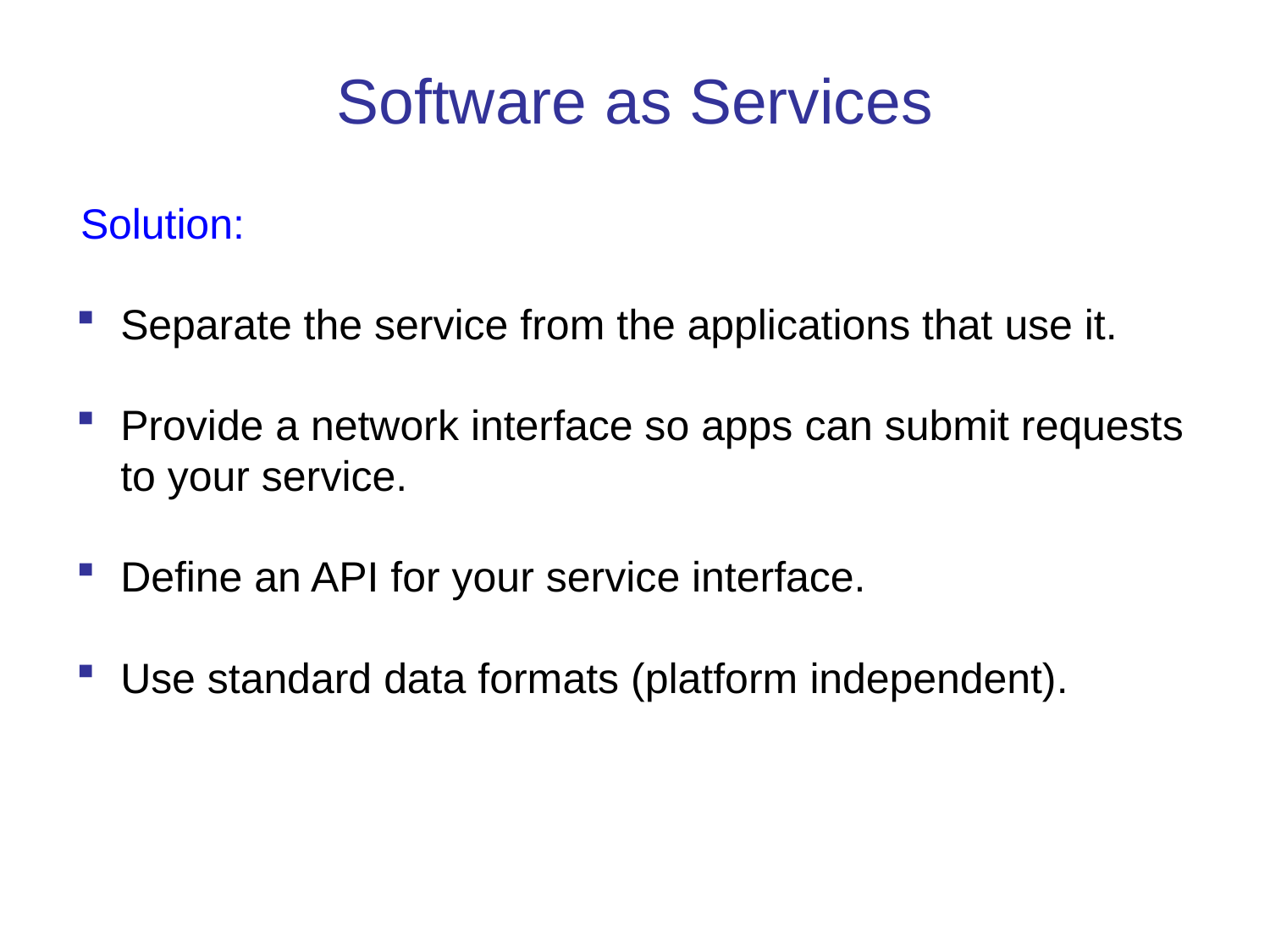

Software as Services
Solution:
Separate the service from the applications that use it.
Provide a network interface so apps can submit requests to your service.
Define an API for your service interface.
Use standard data formats (platform independent).